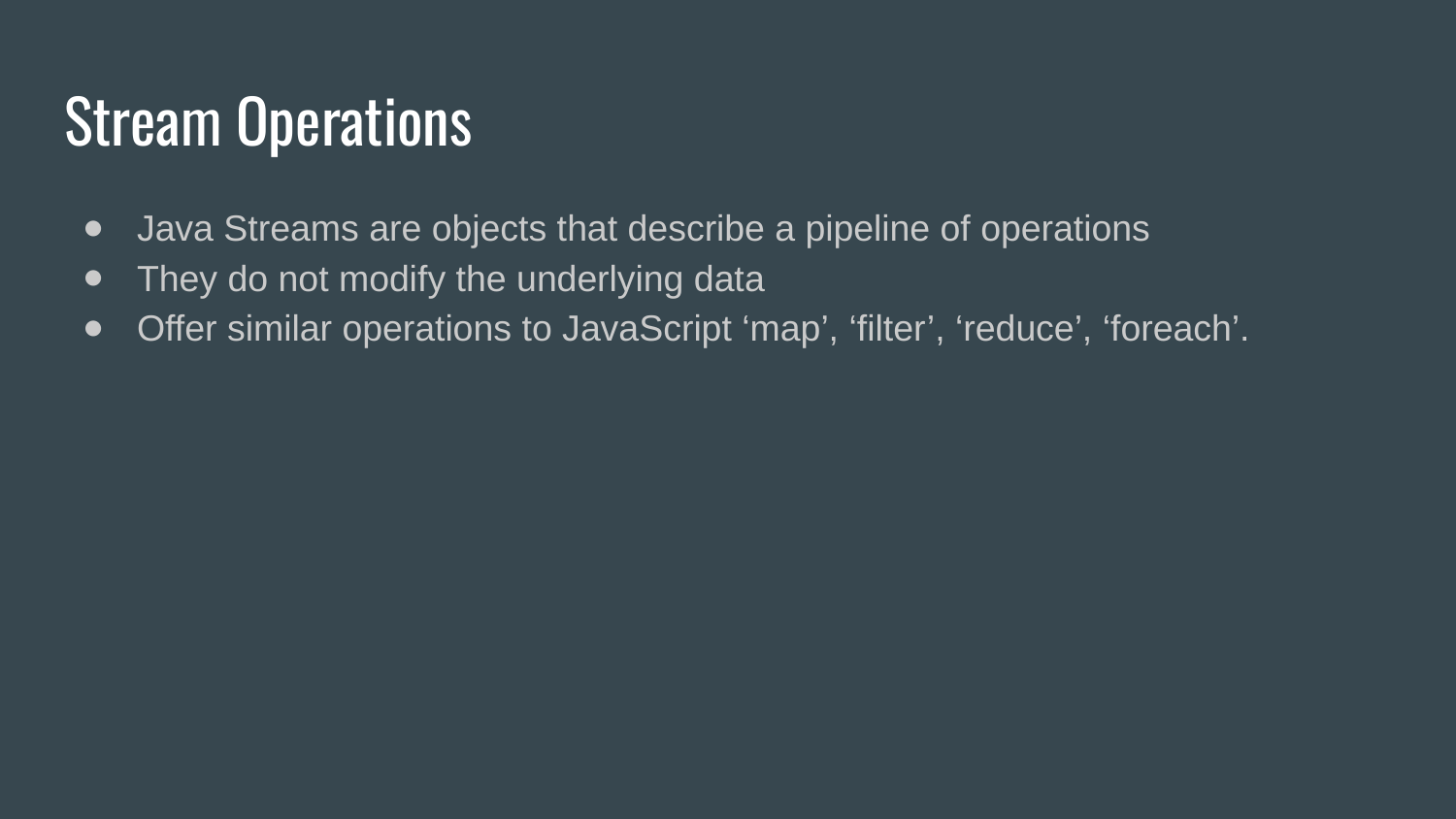

# Stream Operations
Java Streams are objects that describe a pipeline of operations
They do not modify the underlying data
Offer similar operations to JavaScript ‘map’, ‘filter’, ‘reduce’, ‘foreach’.